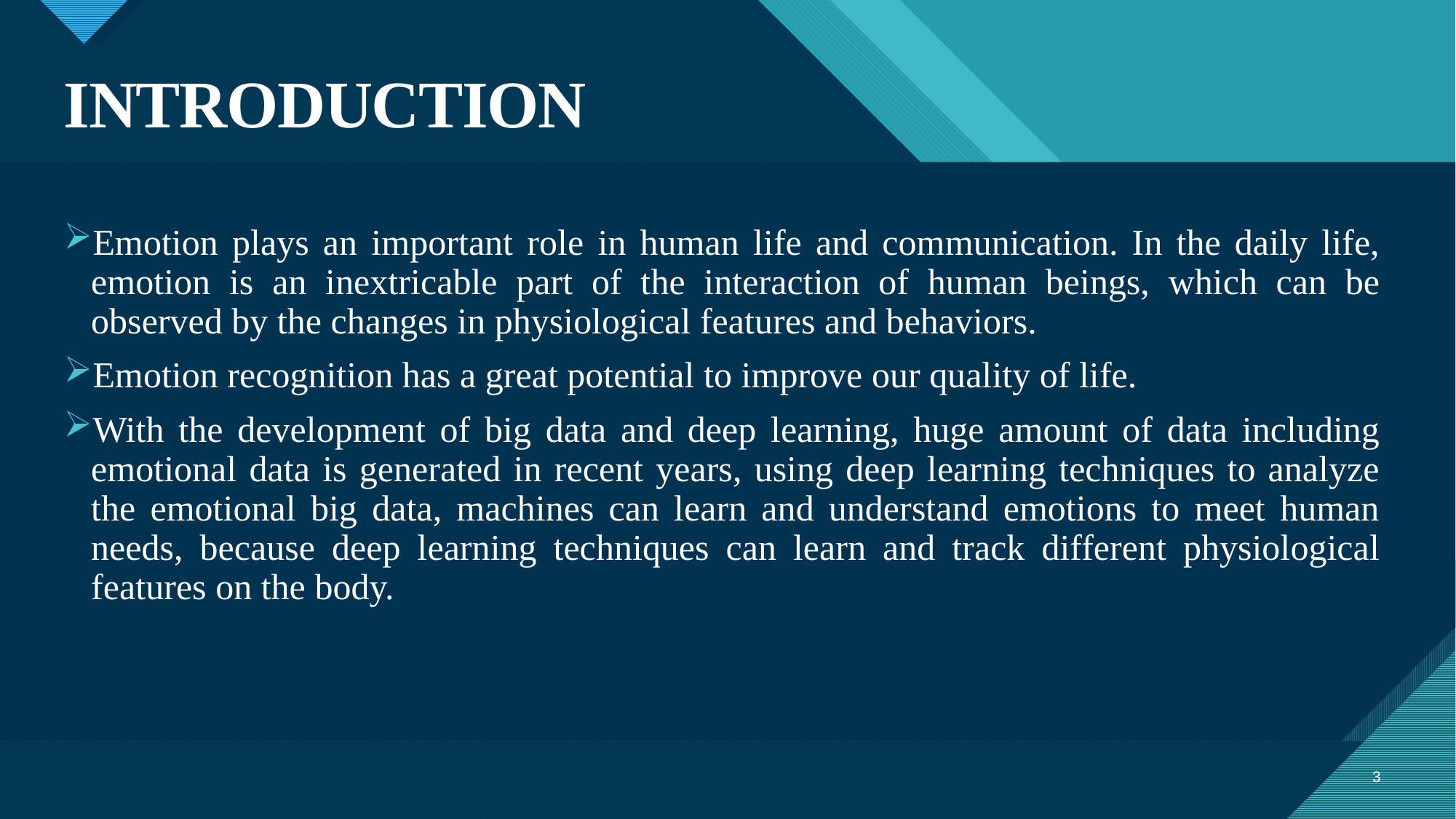

# INTRODUCTION
Emotion plays an important role in human life and communication. In the daily life, emotion is an inextricable part of the interaction of human beings, which can be observed by the changes in physiological features and behaviors.
Emotion recognition has a great potential to improve our quality of life.
With the development of big data and deep learning, huge amount of data including emotional data is generated in recent years, using deep learning techniques to analyze the emotional big data, machines can learn and understand emotions to meet human needs, because deep learning techniques can learn and track different physiological features on the body.

3